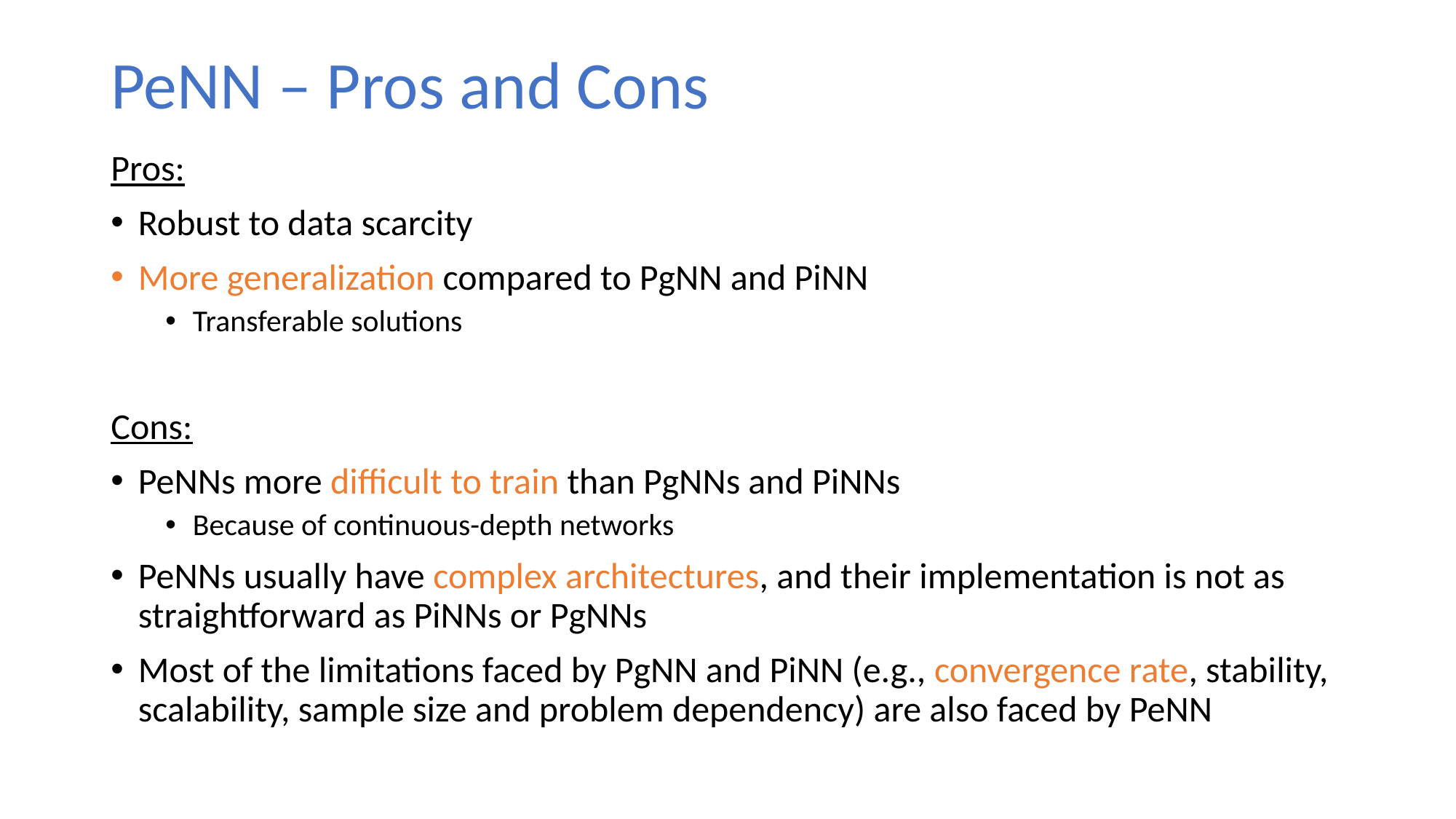

# PeNN – Pros and Cons
Pros:
Robust to data scarcity
More generalization compared to PgNN and PiNN
Transferable solutions

Cons:
PeNNs more difficult to train than PgNNs and PiNNs
Because of continuous-depth networks
PeNNs usually have complex architectures, and their implementation is not as straightforward as PiNNs or PgNNs
Most of the limitations faced by PgNN and PiNN (e.g., convergence rate, stability, scalability, sample size and problem dependency) are also faced by PeNN